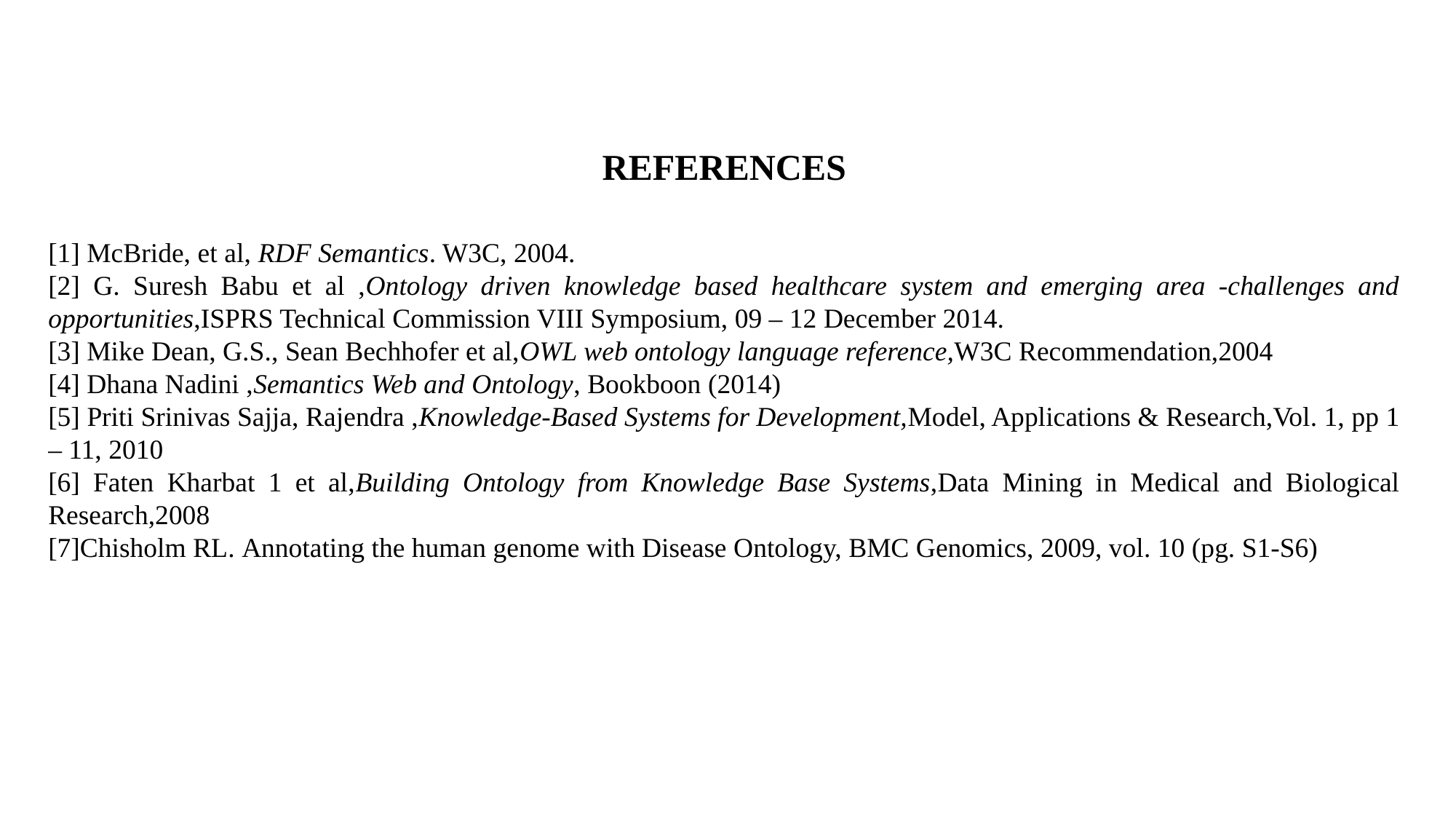

REFERENCES

[1] McBride, et al, RDF Semantics. W3C, 2004.
[2] G. Suresh Babu et al ,Ontology driven knowledge based healthcare system and emerging area -challenges and opportunities,ISPRS Technical Commission VIII Symposium, 09 – 12 December 2014.
[3] Mike Dean, G.S., Sean Bechhofer et al,OWL web ontology language reference,W3C Recommendation,2004
[4] Dhana Nadini ,Semantics Web and Ontology, Bookboon (2014)
[5] Priti Srinivas Sajja, Rajendra ,Knowledge-Based Systems for Development,Model, Applications & Research,Vol. 1, pp 1 – 11, 2010
[6] Faten Kharbat 1 et al,Building Ontology from Knowledge Base Systems,Data Mining in Medical and Biological Research,2008
[7]Chisholm RL. Annotating the human genome with Disease Ontology, BMC Genomics, 2009, vol. 10 (pg. S1-S6)